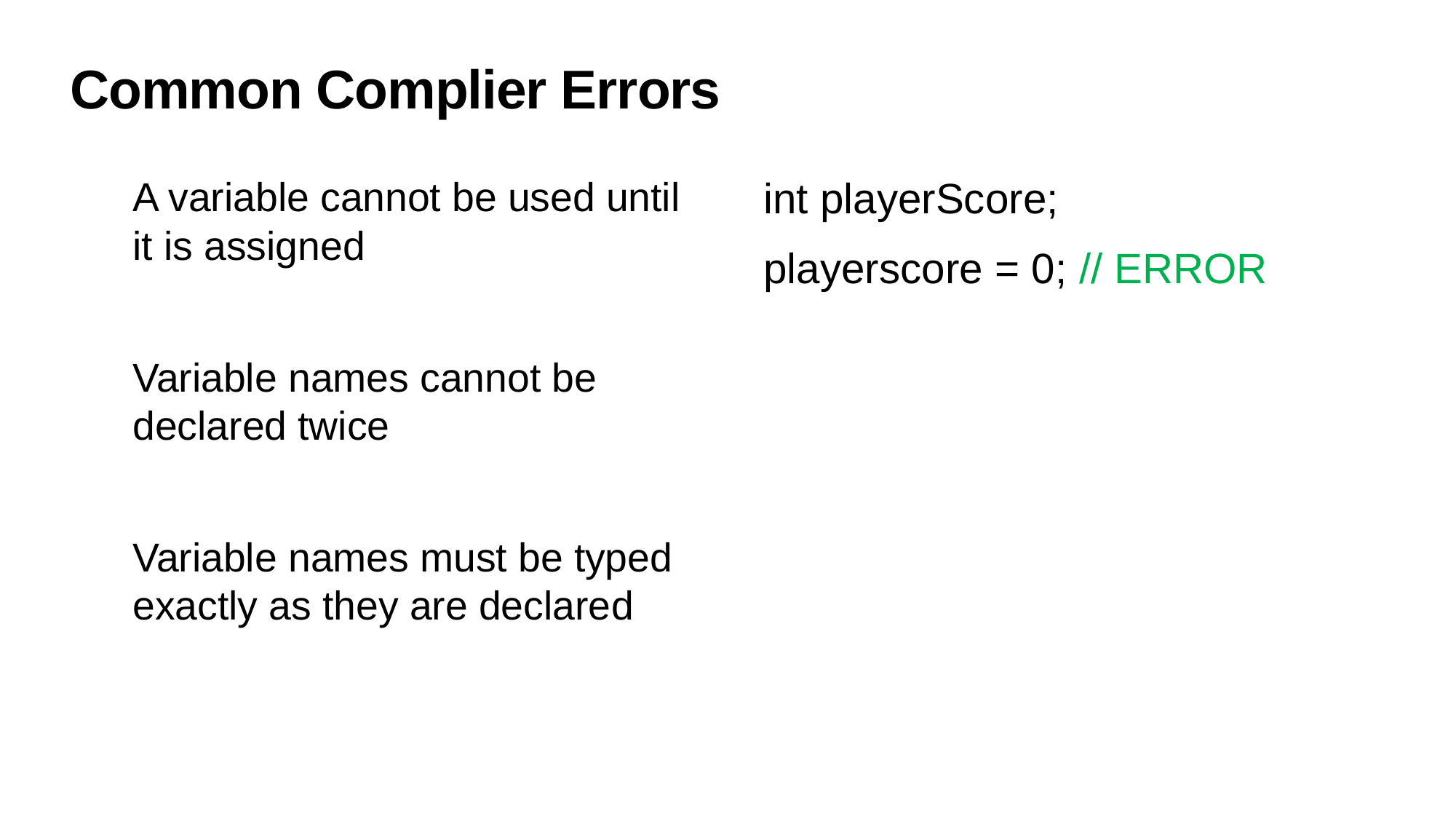

# Common Complier Errors
A variable cannot be used until it is assigned

Variable names cannot be declared twice

Variable names must be typed exactly as they are declared

int playerScore;
playerscore = 0; // ERROR